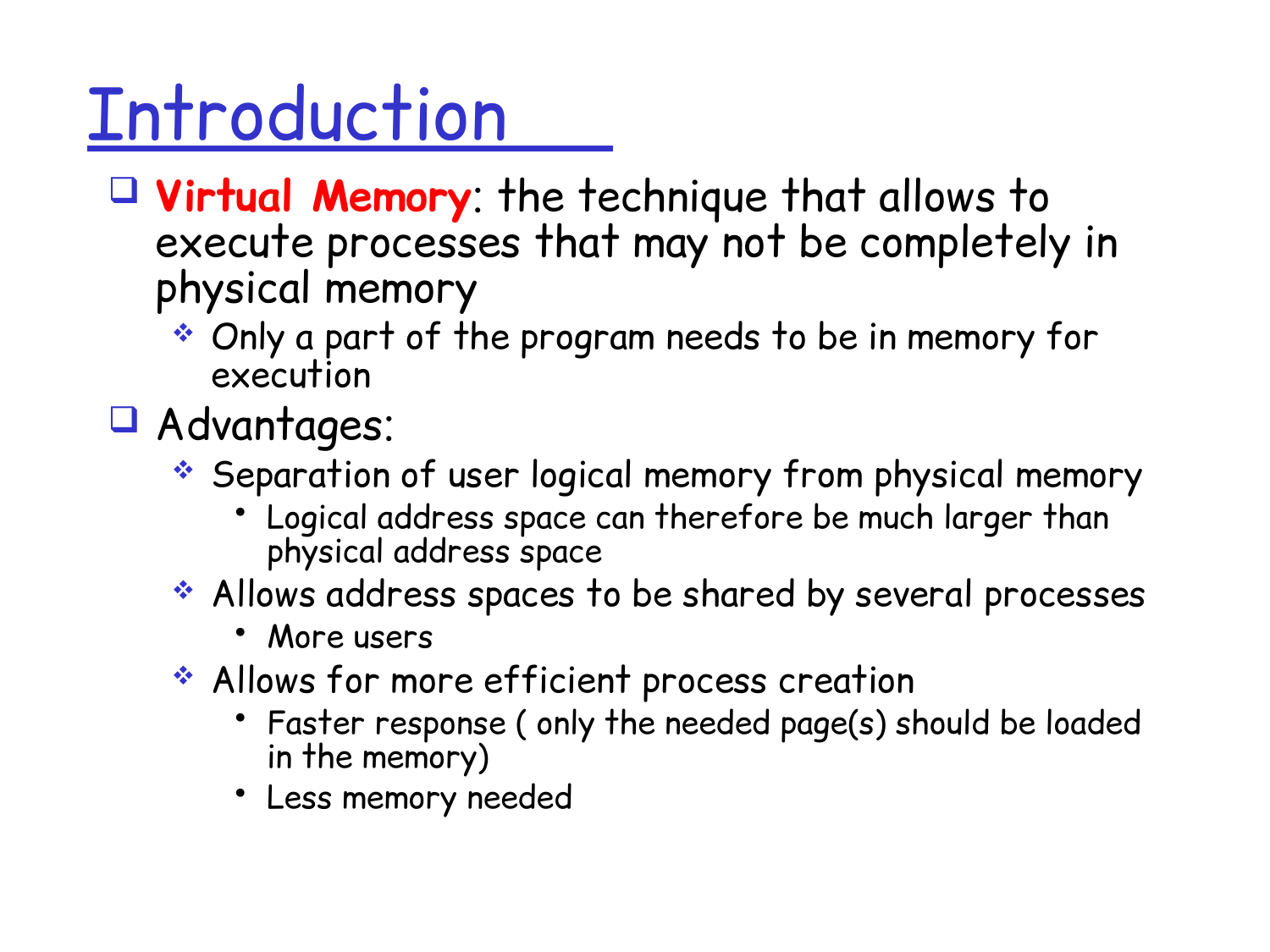

Introduction
Virtual Memory: the technique that allows to execute processes that may not be completely in physical memory
Only a part of the program needs to be in memory for execution
Advantages:
Separation of user logical memory from physical memory
Logical address space can therefore be much larger than physical address space
Allows address spaces to be shared by several processes
More users
Allows for more efficient process creation
Faster response ( only the needed page(s) should be loaded in the memory)
Less memory needed